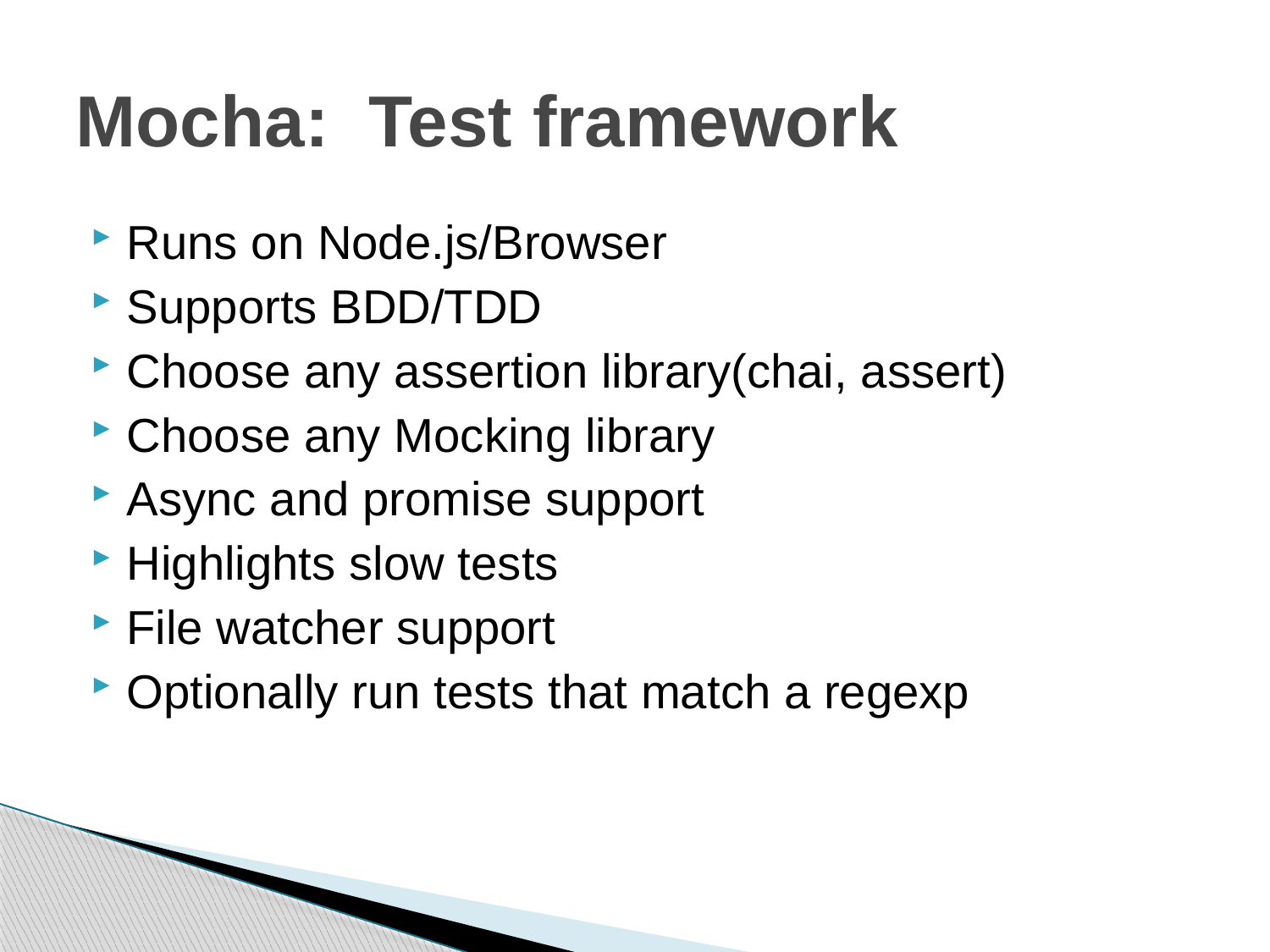

# Mocha:  Test framework
Runs on Node.js/Browser
Supports BDD/TDD
Choose any assertion library(chai, assert)
Choose any Mocking library
Async and promise support
Highlights slow tests
File watcher support
Optionally run tests that match a regexp